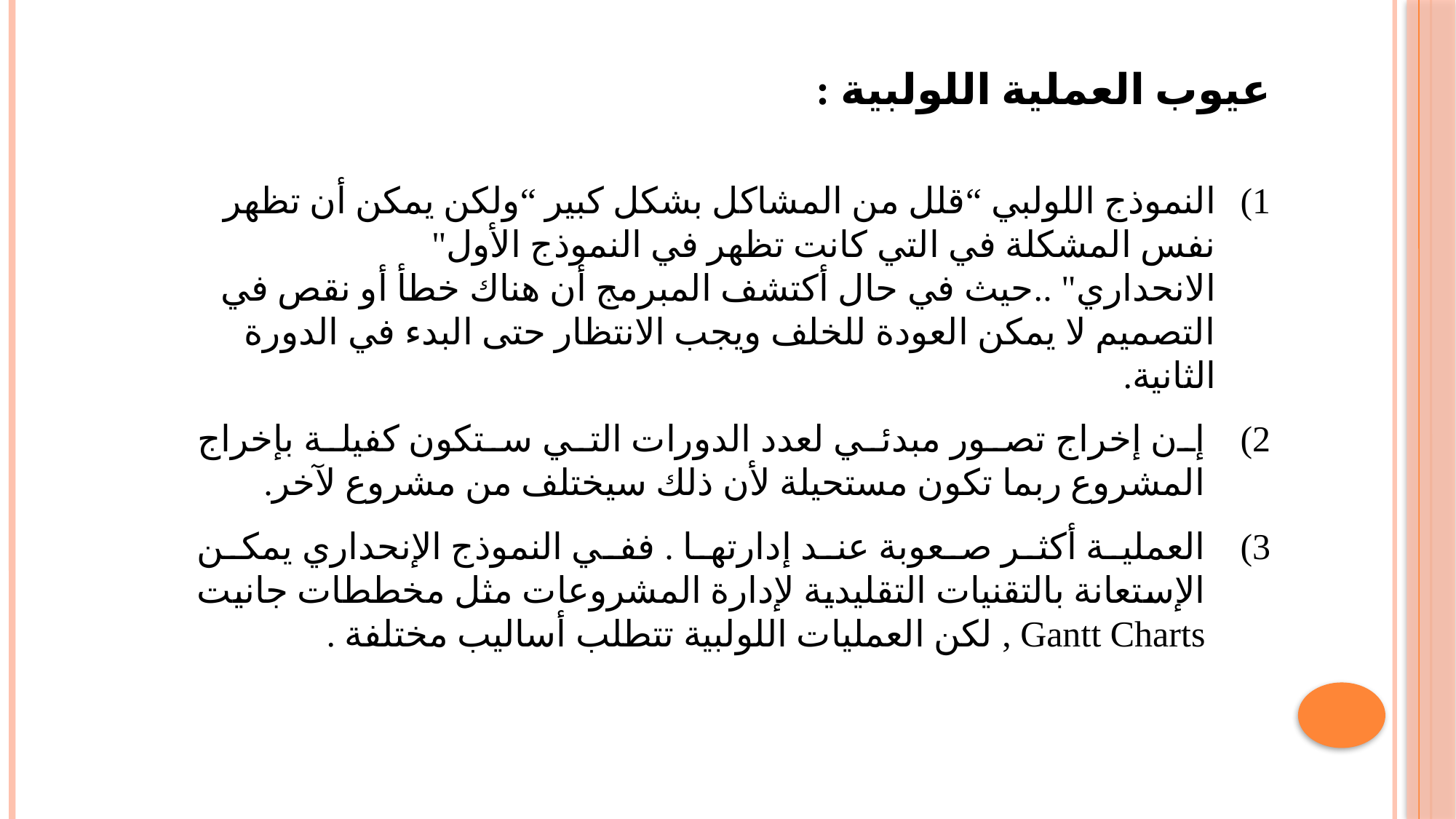

عيوب العملية اللولبية :

النموذج اللولبي “قلل من المشاكل بشكل كبير “ولكن يمكن أن تظهر نفس المشكلة في التي كانت تظهر في النموذج الأول" الانحداري" ..حيث في حال أكتشف المبرمج أن هناك خطأ أو نقص في التصميم لا يمكن العودة للخلف ويجب الانتظار حتى البدء في الدورة الثانية.
إن إخراج تصور مبدئي لعدد الدورات التي ستكون كفيلة بإخراج المشروع ربما تكون مستحيلة لأن ذلك سيختلف من مشروع لآخر.
العملية أكثر صعوبة عند إدارتها . ففي النموذج الإنحداري يمكن الإستعانة بالتقنيات التقليدية لإدارة المشروعات مثل مخططات جانيت Gantt Charts , لكن العمليات اللولبية تتطلب أساليب مختلفة .